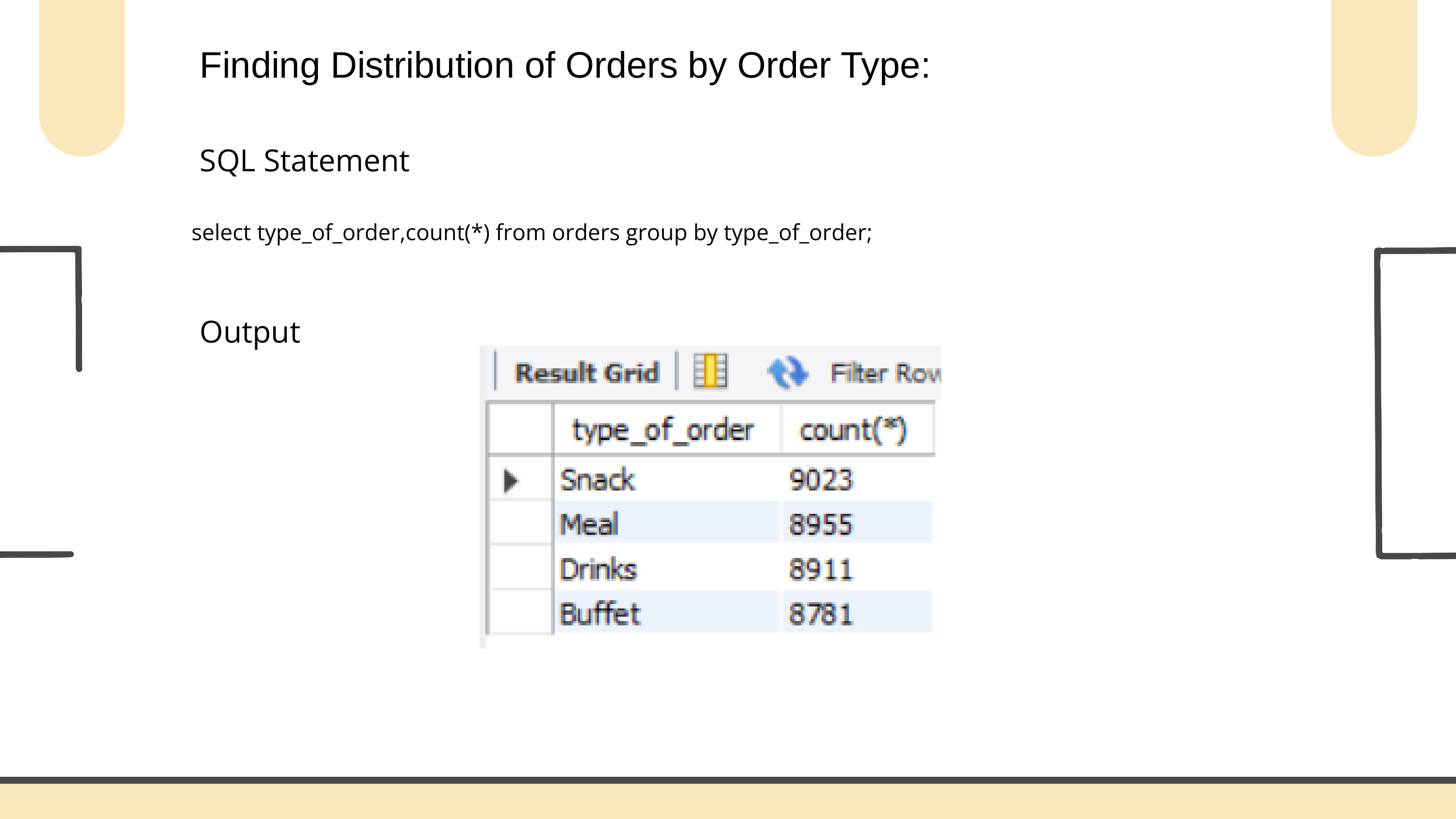

Finding Distribution of Orders by Order Type:
SQL Statement
select type_of_order,count(*) from orders group by type_of_order;

Output